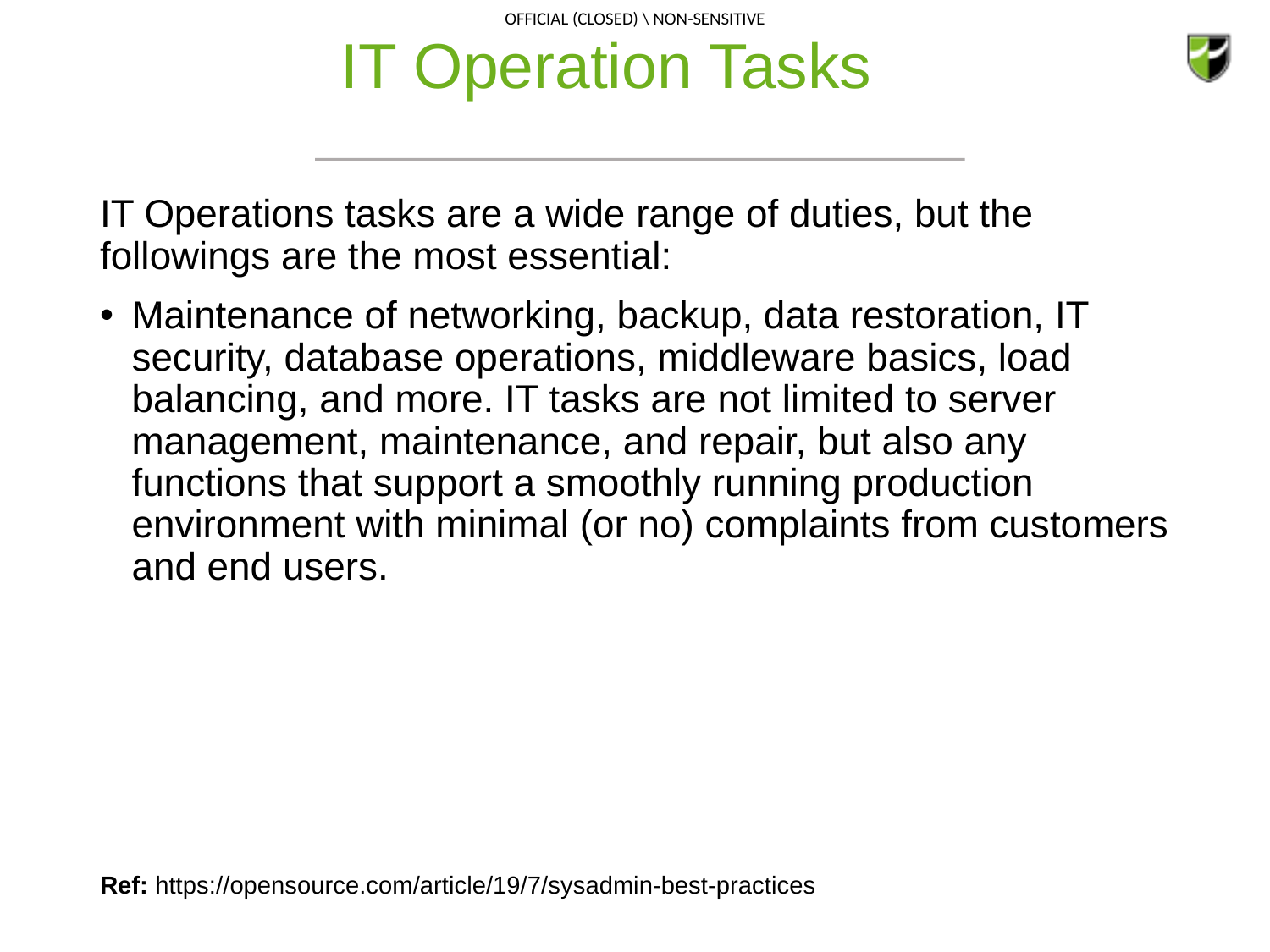

# IT Operation Tasks
IT Operations tasks are a wide range of duties, but the followings are the most essential:
Maintenance of networking, backup, data restoration, IT security, database operations, middleware basics, load balancing, and more. IT tasks are not limited to server management, maintenance, and repair, but also any functions that support a smoothly running production environment with minimal (or no) complaints from customers and end users.

Ref: https://opensource.com/article/19/7/sysadmin-best-practices